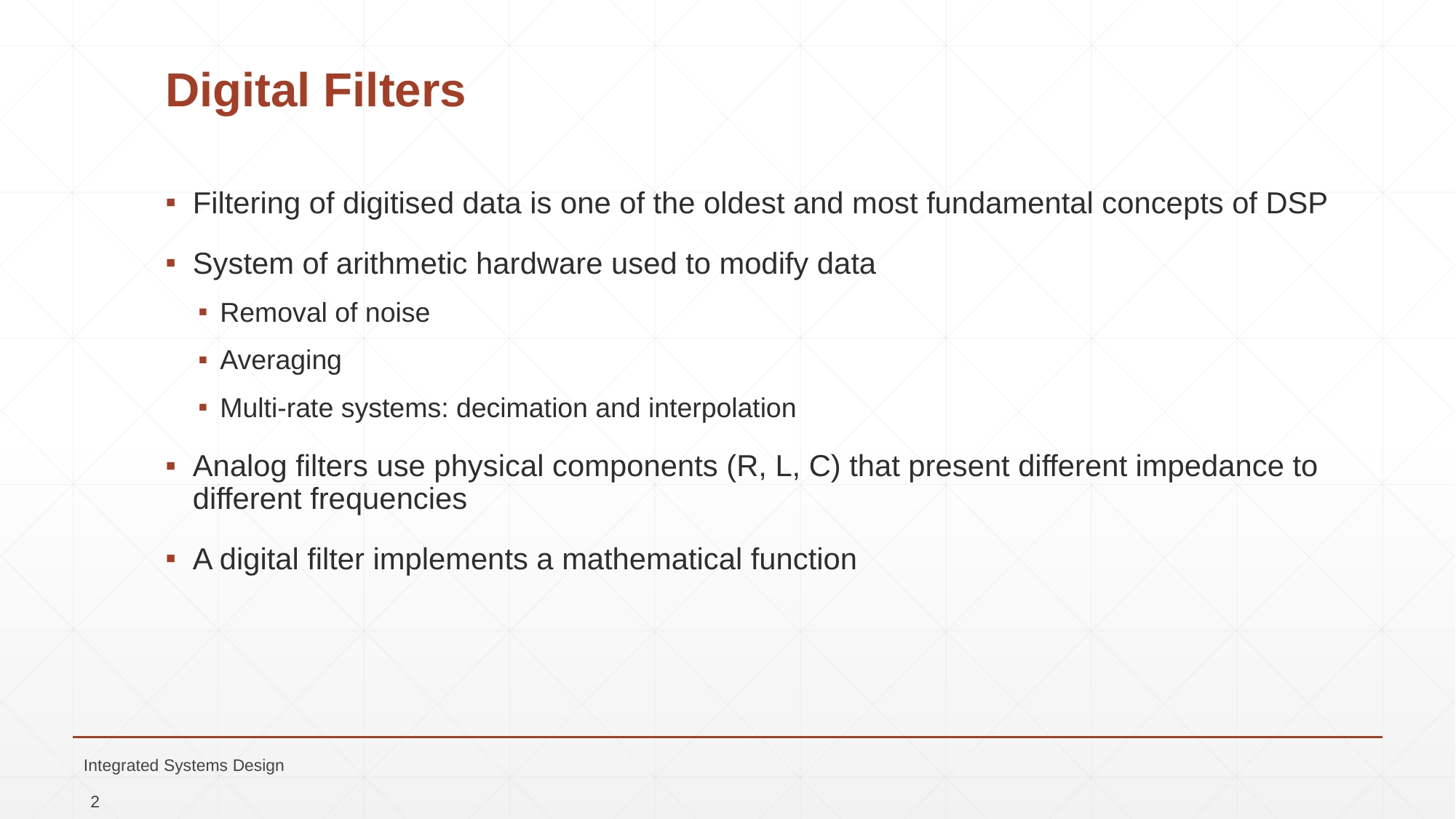

# Digital Filters
Filtering of digitised data is one of the oldest and most fundamental concepts of DSP
System of arithmetic hardware used to modify data
Removal of noise
Averaging
Multi-rate systems: decimation and interpolation
Analog filters use physical components (R, L, C) that present different impedance to different frequencies
A digital filter implements a mathematical function

Integrated Systems Design
2